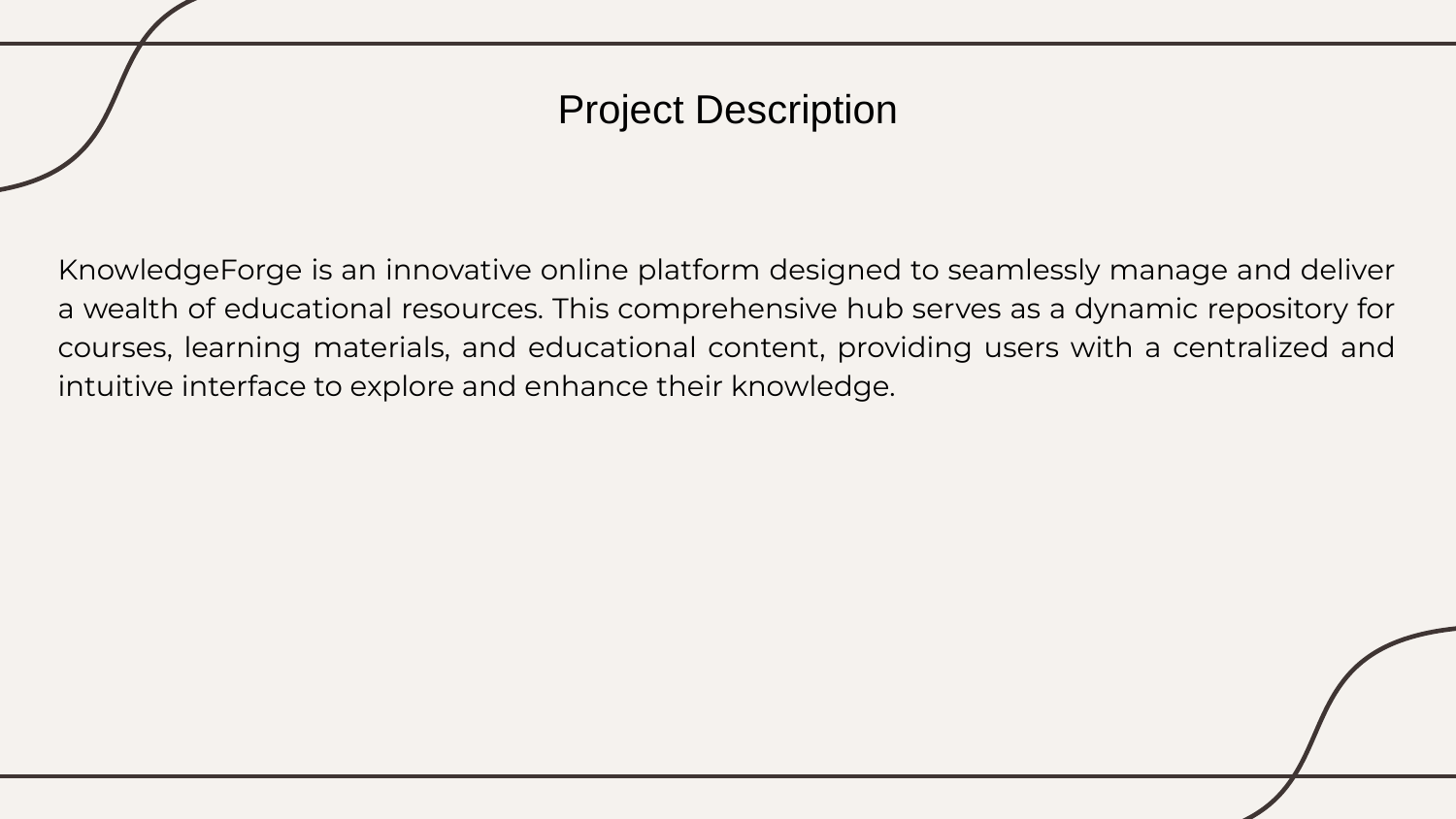

# Project Description
KnowledgeForge is an innovative online platform designed to seamlessly manage and deliver a wealth of educational resources. This comprehensive hub serves as a dynamic repository for courses, learning materials, and educational content, providing users with a centralized and intuitive interface to explore and enhance their knowledge.